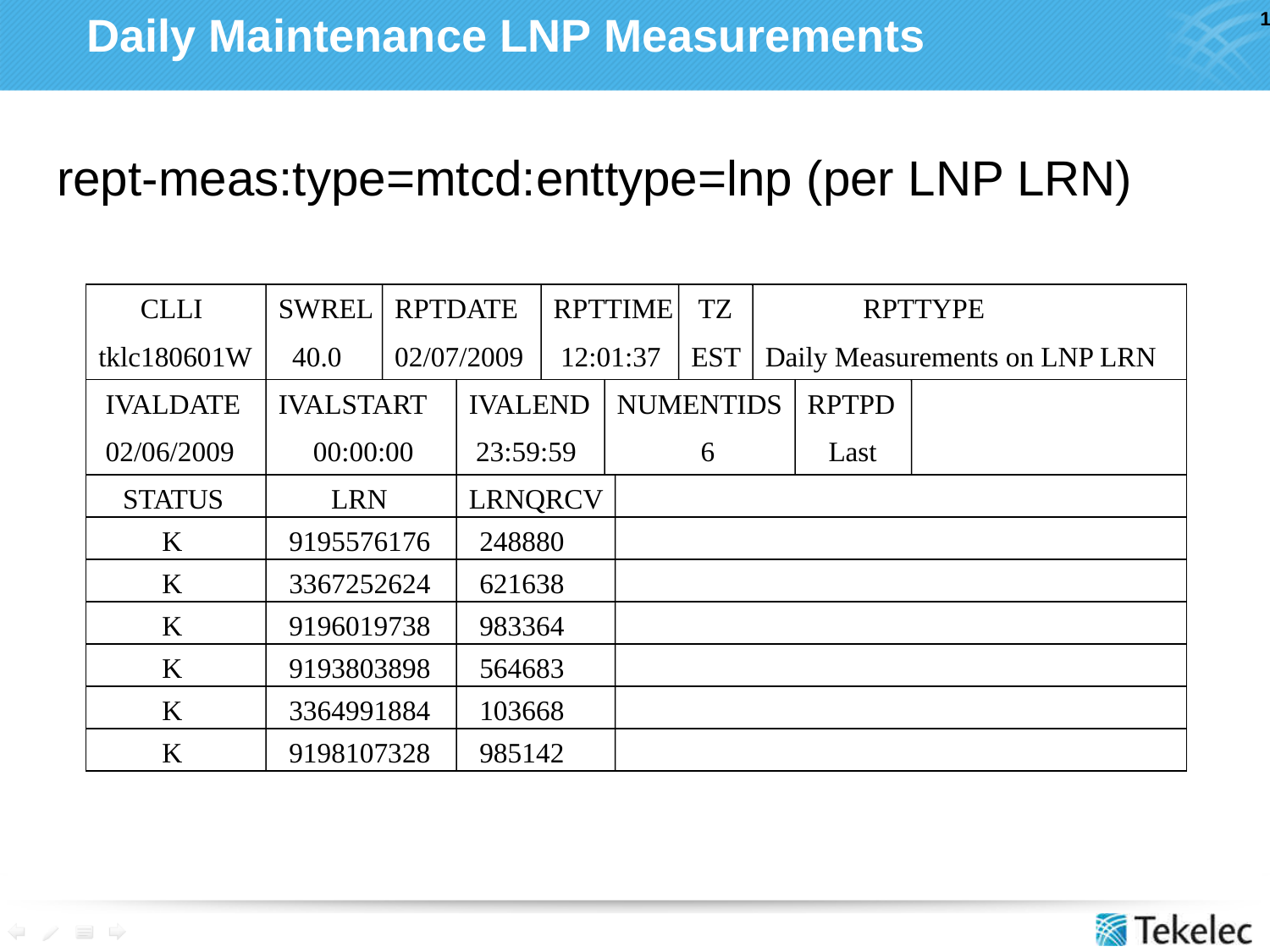

# Daily Maintenance LNP Measurements
rept-meas:type=mtcd:enttype=lnp (per LNP LRN)

      CLLI
tklc180601W

SWREL
  40.0

RPTDATE
02/07/2009

RPTTIME
 12:01:37

 TZ
EST

              RPTTYPE
Daily Measurements on LNP LRN

 IVALDATE
 02/06/2009

IVALSTART
     00:00:00

IVALEND
 23:59:59

NUMENTIDS
            6
RPTPD
   Last

  STATUS

LRN

LRNQRCV

K
9195576176

248880

K
3367252624

621638

K
9196019738

983364

K
9193803898

564683

K
3364991884

103668

K
9198107328

985142